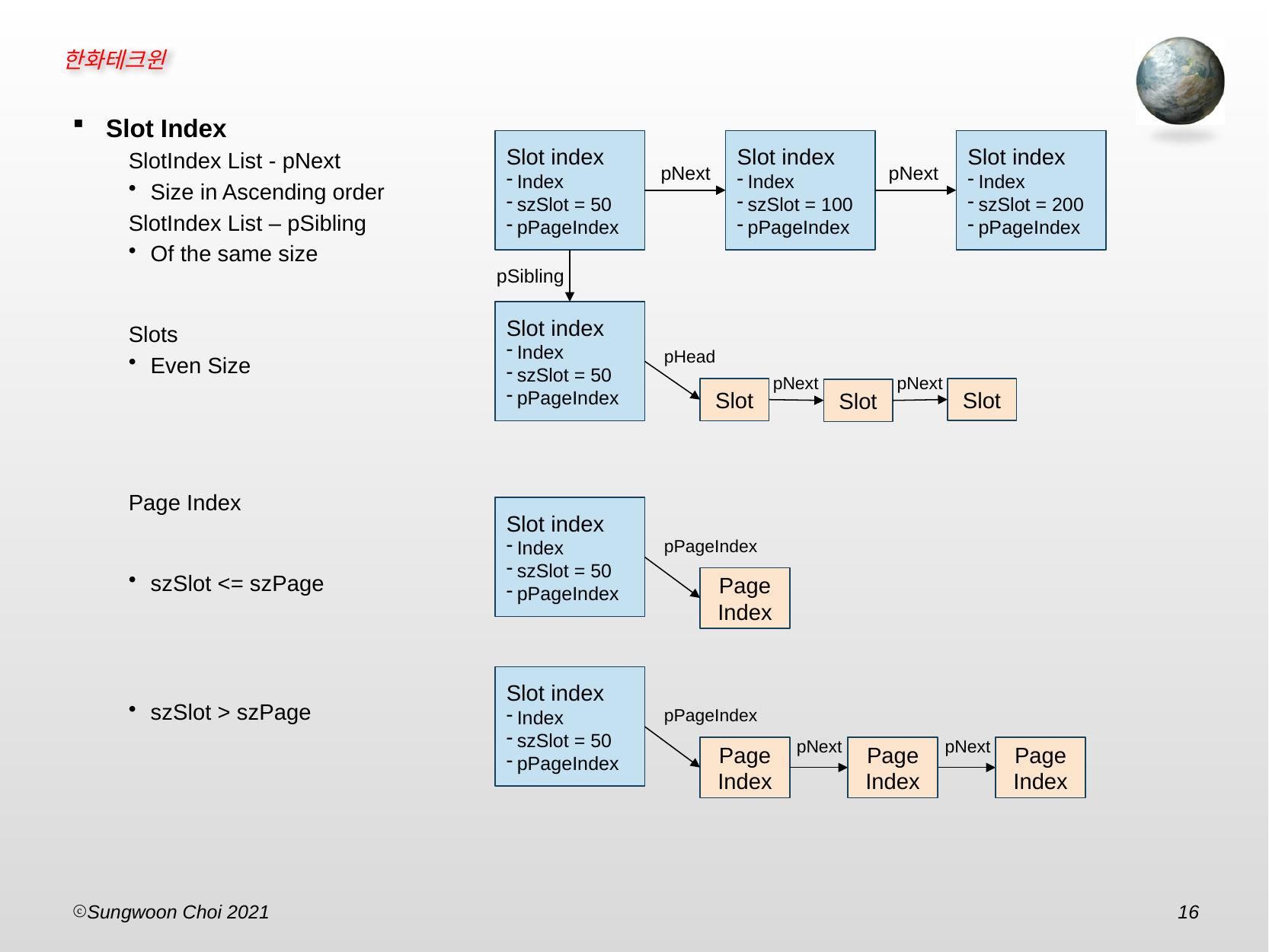

Slot Index
SlotIndex List - pNext
Size in Ascending order
SlotIndex List – pSibling
Of the same size

Slots
Even Size

Page Index

szSlot <= szPage

szSlot > szPage
Slot index
Index
szSlot = 200
pPageIndex
Slot index
Index
szSlot = 50
pPageIndex
Slot index
Index
szSlot = 100
pPageIndex
pNext
pNext
pSibling
Slot index
Index
szSlot = 50
pPageIndex
pHead
pNext
pNext
Slot
Slot
Slot
Slot index
Index
szSlot = 50
pPageIndex
pPageIndex
Page Index
Slot index
Index
szSlot = 50
pPageIndex
pPageIndex
pNext
pNext
Page Index
Page Index
Page Index
Sungwoon Choi 2021
16